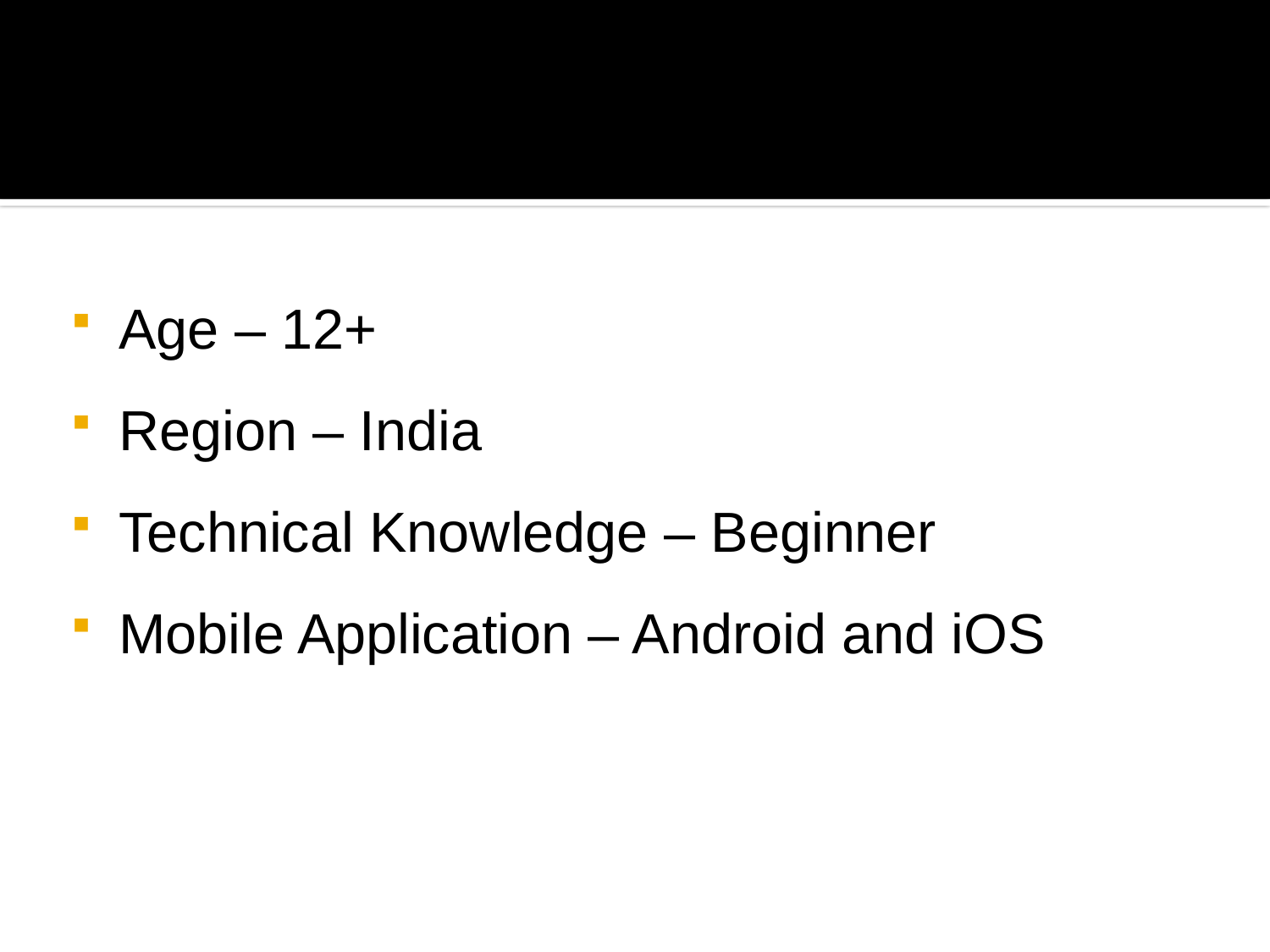

Age – 12+
Region – India
Technical Knowledge – Beginner
Mobile Application – Android and iOS